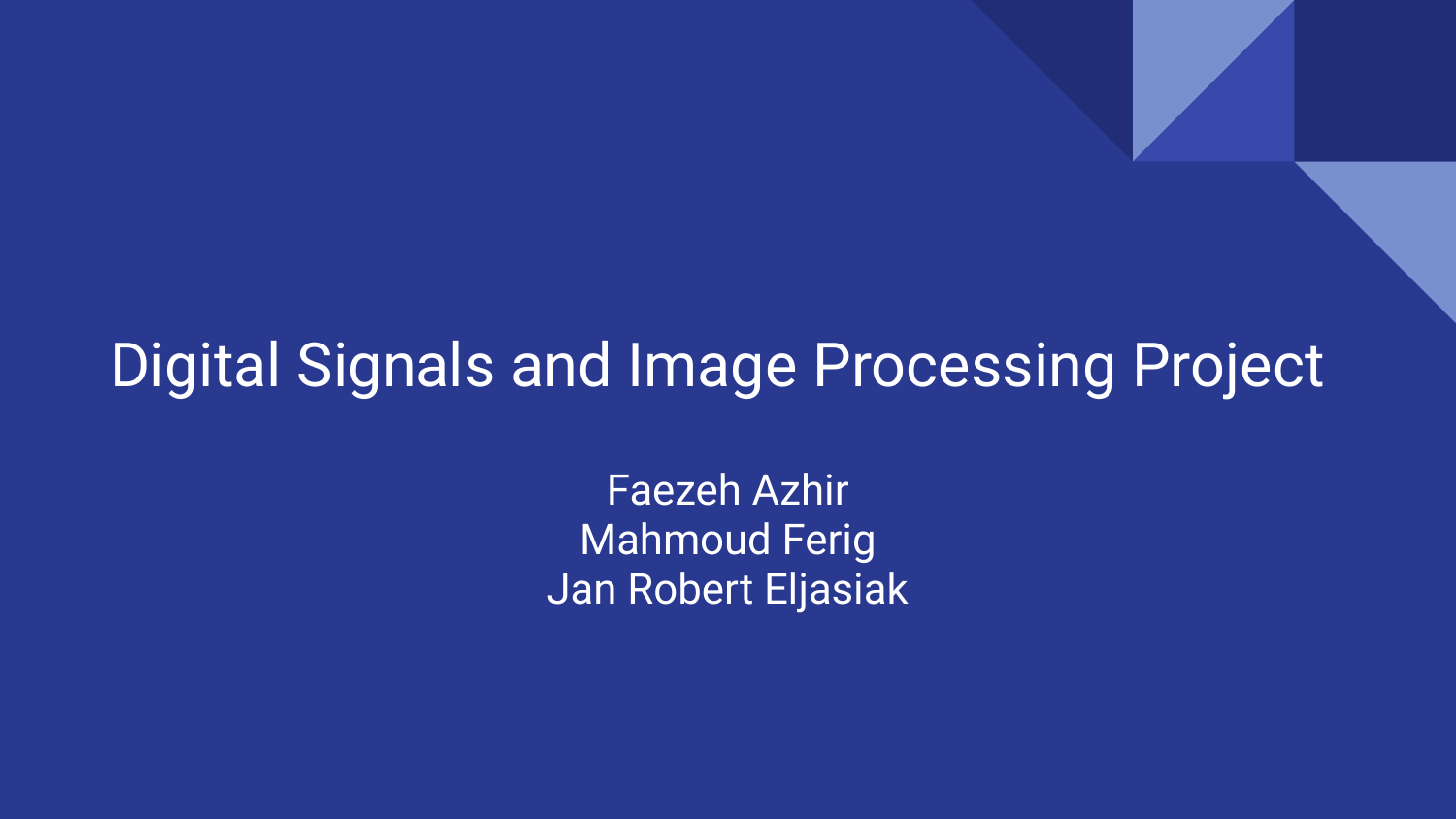

# Digital Signals and Image Processing Project
Faezeh Azhir
Mahmoud Ferig
Jan Robert Eljasiak